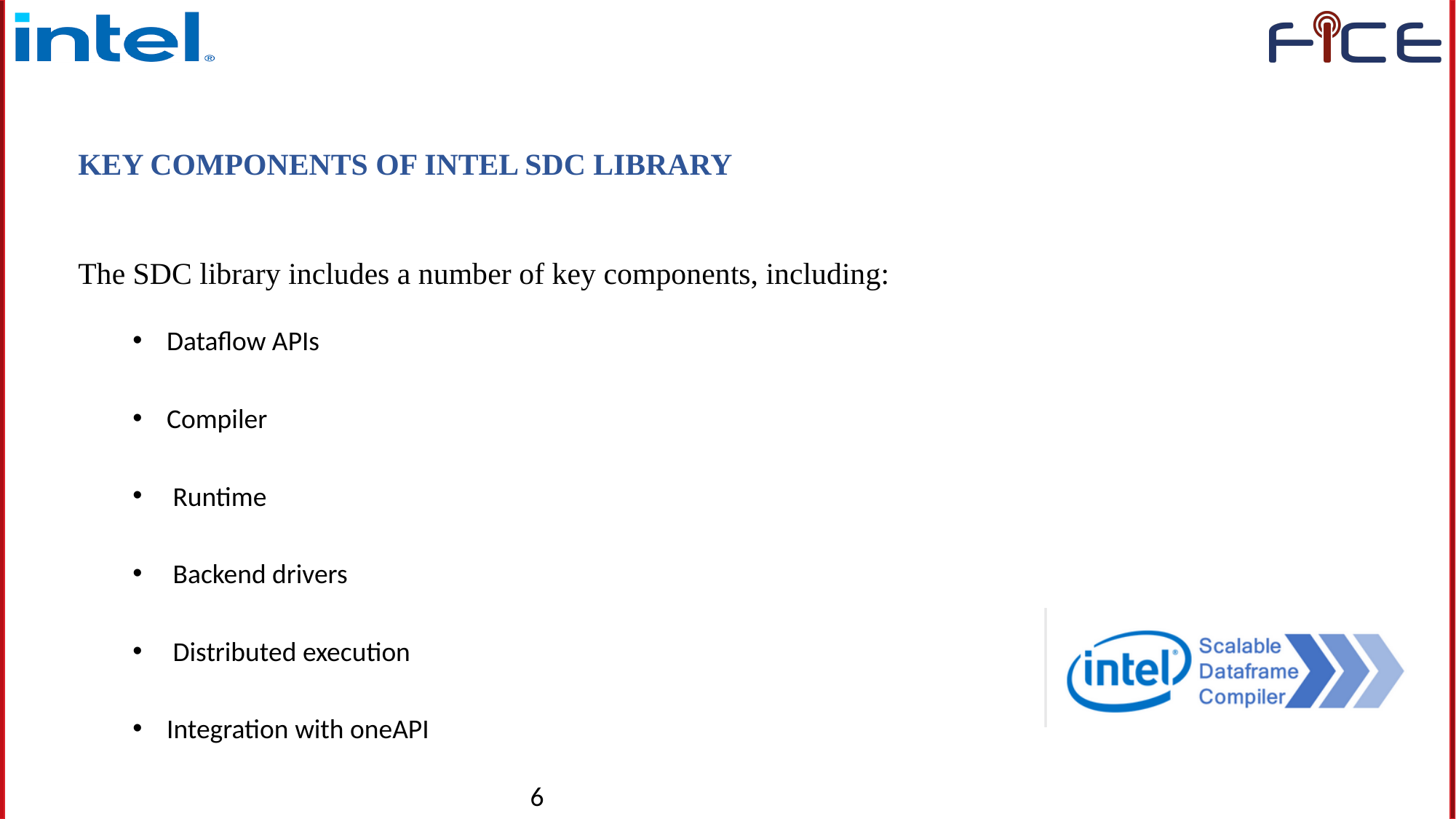

KEY COMPONENTS OF INTEL SDC LIBRARY

The SDC library includes a number of key components, including:
Dataflow APIs
Compiler
 Runtime
 Backend drivers
 Distributed execution
Integration with oneAPI